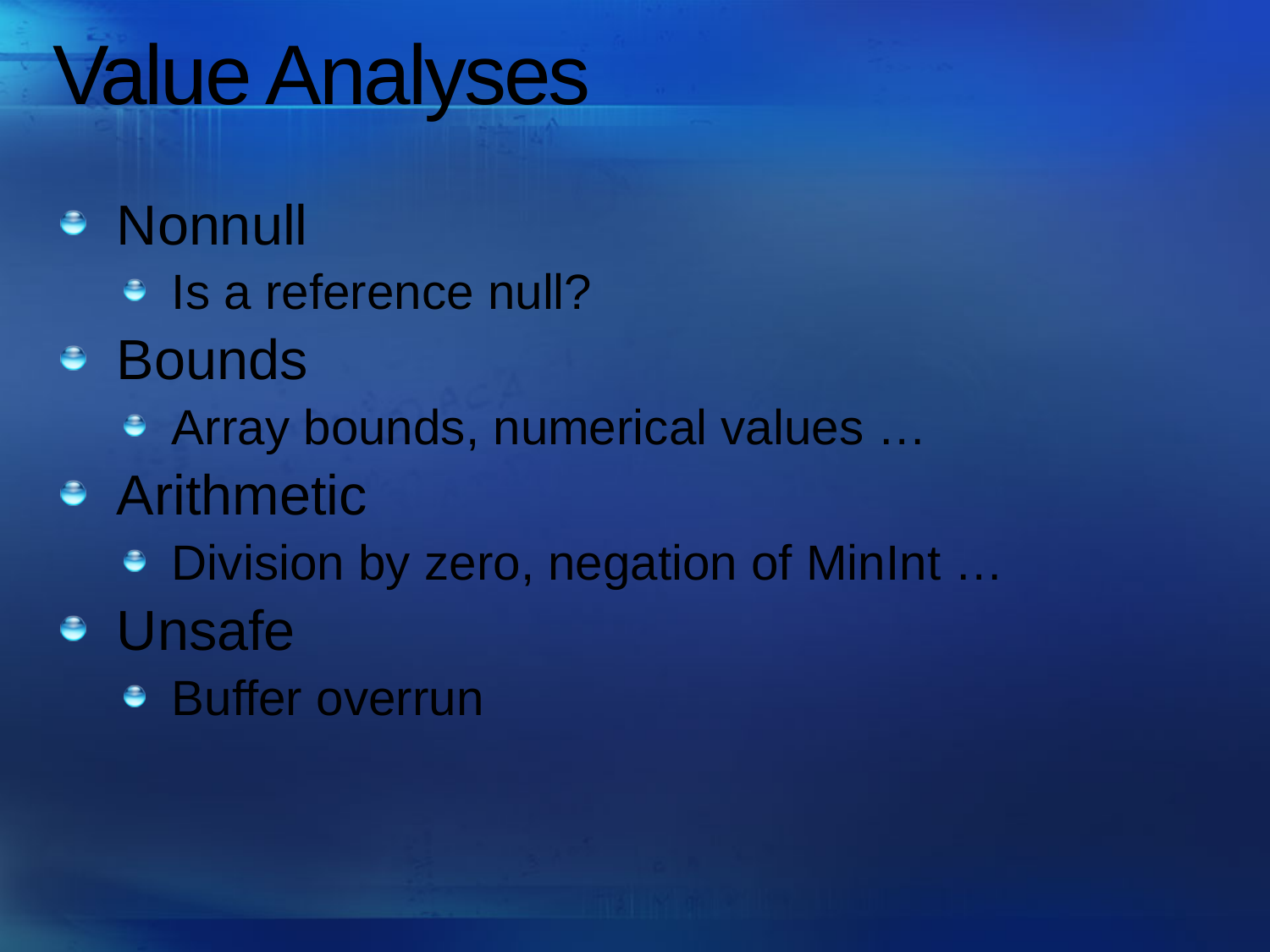

# Value Analyses
Nonnull
Is a reference null?
Bounds
Array bounds, numerical values …
Arithmetic
Division by zero, negation of MinInt …
Unsafe
Buffer overrun